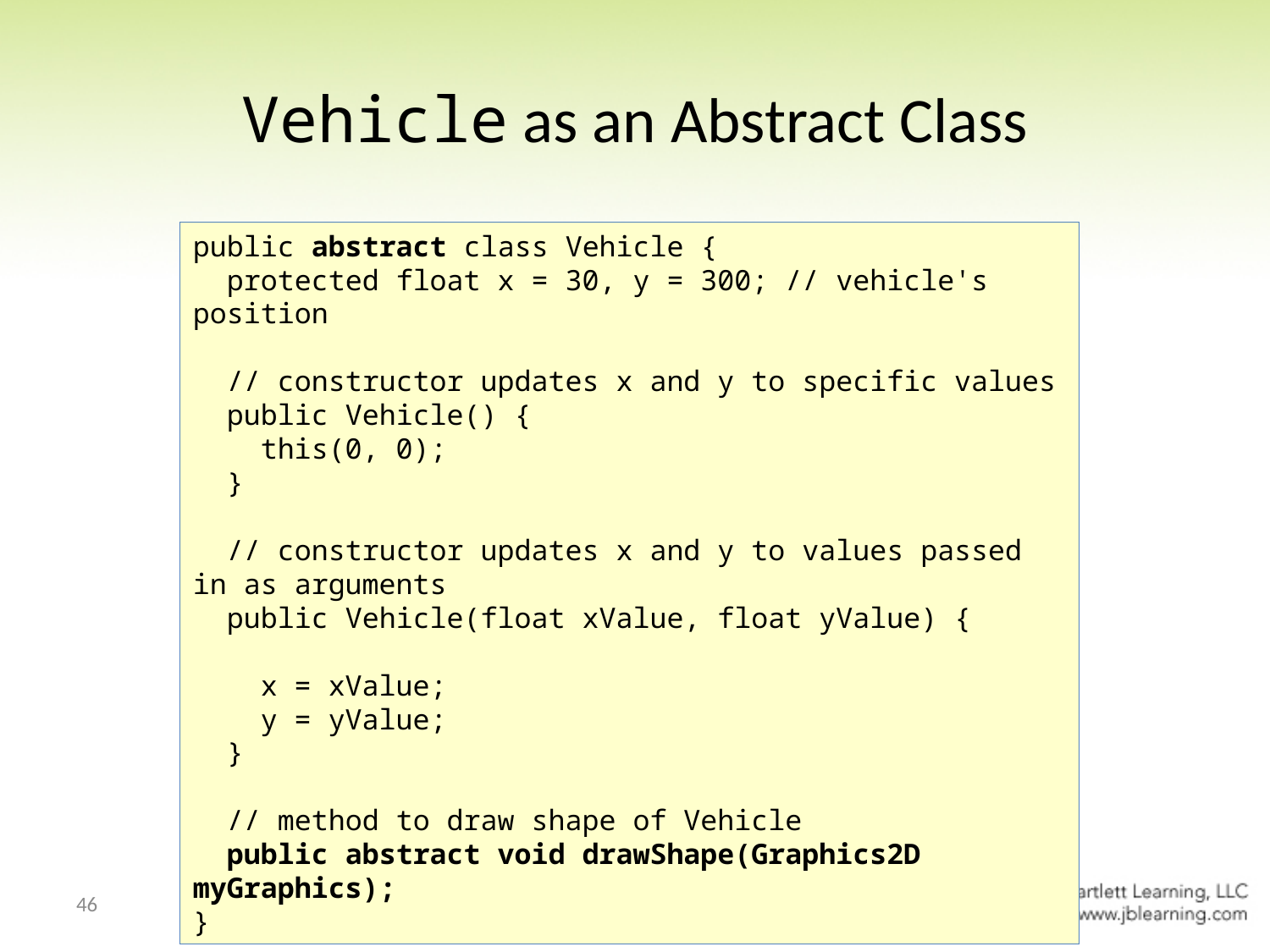

# Vehicle as an Abstract Class

public abstract class Vehicle {
  protected float x = 30, y = 300; // vehicle's position

  // constructor updates x and y to specific values
  public Vehicle() {
    this(0, 0);
  }

  // constructor updates x and y to values passed in as arguments
  public Vehicle(float xValue, float yValue) {
    x = xValue;
    y = yValue;
  }

  // method to draw shape of Vehicle
  public abstract void drawShape(Graphics2D myGraphics);
}
46
Chapter 6  Inheritance